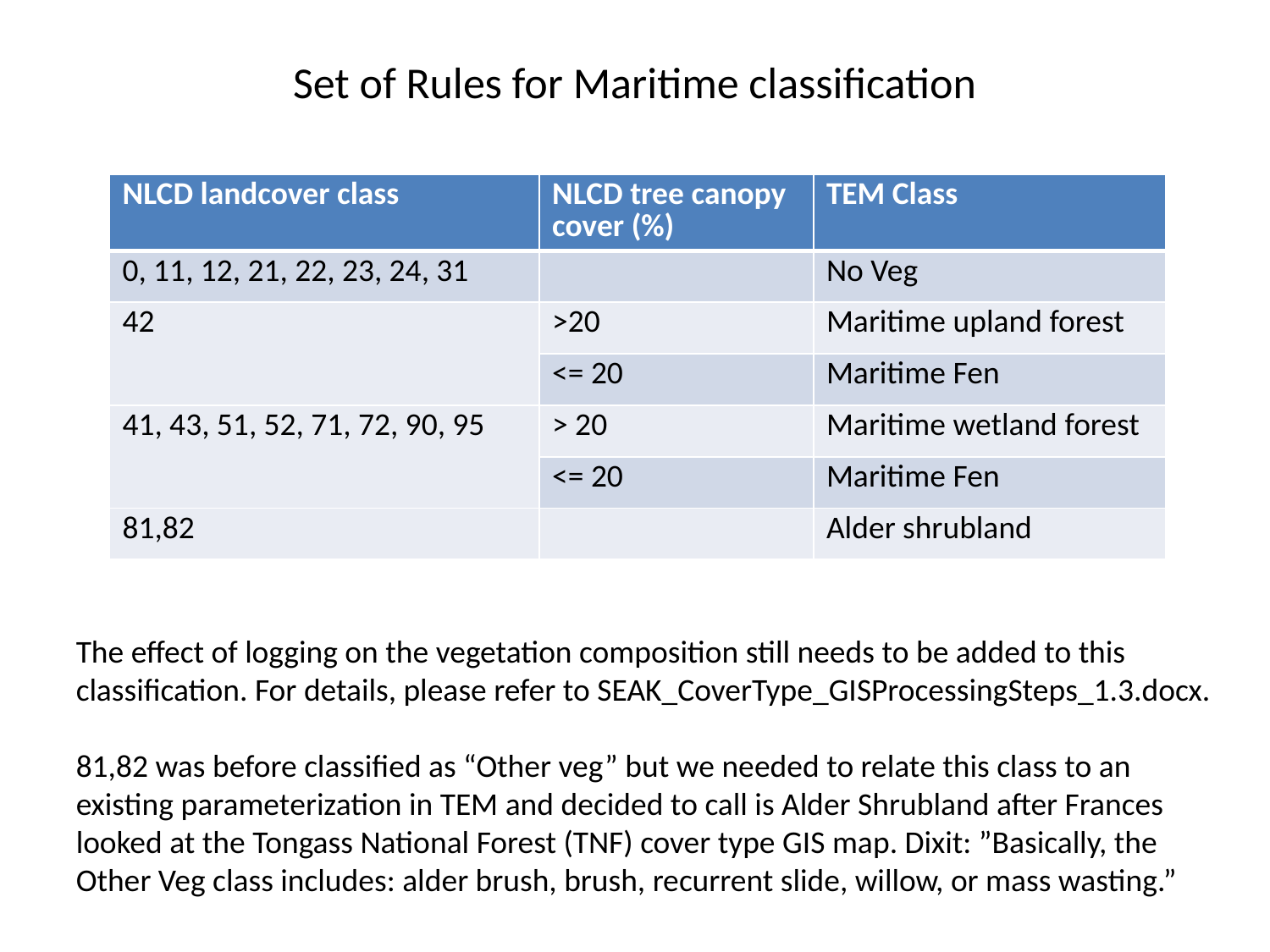

# Set of Rules for Maritime classification
| NLCD landcover class | NLCD tree canopy cover (%) | TEM Class |
| --- | --- | --- |
| 0, 11, 12, 21, 22, 23, 24, 31 |  | No Veg |
| 42 | >20 | Maritime upland forest |
|  | <= 20 | Maritime Fen |
| 41, 43, 51, 52, 71, 72, 90, 95 | > 20 | Maritime wetland forest |
|  | <= 20 | Maritime Fen |
| 81,82 |  | Alder shrubland |
The effect of logging on the vegetation composition still needs to be added to this classification. For details, please refer to SEAK_CoverType_GISProcessingSteps_1.3.docx.

81,82 was before classified as “Other veg” but we needed to relate this class to an existing parameterization in TEM and decided to call is Alder Shrubland after Frances looked at the Tongass National Forest (TNF) cover type GIS map. Dixit: ”Basically, the Other Veg class includes: alder brush, brush, recurrent slide, willow, or mass wasting.”